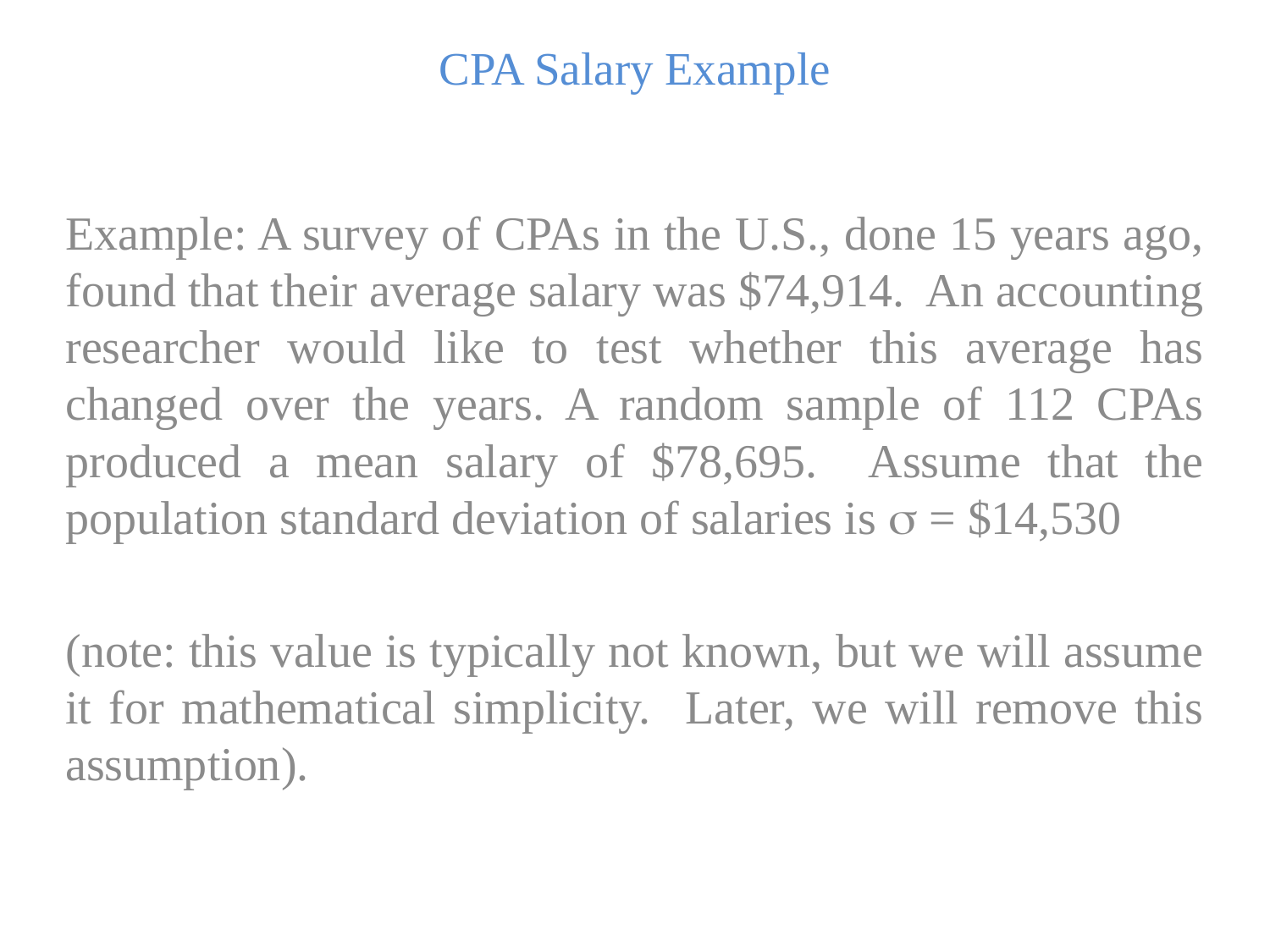

CPA Salary Example
Example: A survey of CPAs in the U.S., done 15 years ago, found that their average salary was $74,914.  An accounting researcher would like to test whether this average has changed over the years. A random sample of 112 CPAs produced a mean salary of $78,695.  Assume that the population standard deviation of salaries is σ = $14,530

(note: this value is typically not known, but we will assume it for mathematical simplicity.  Later, we will remove this assumption).